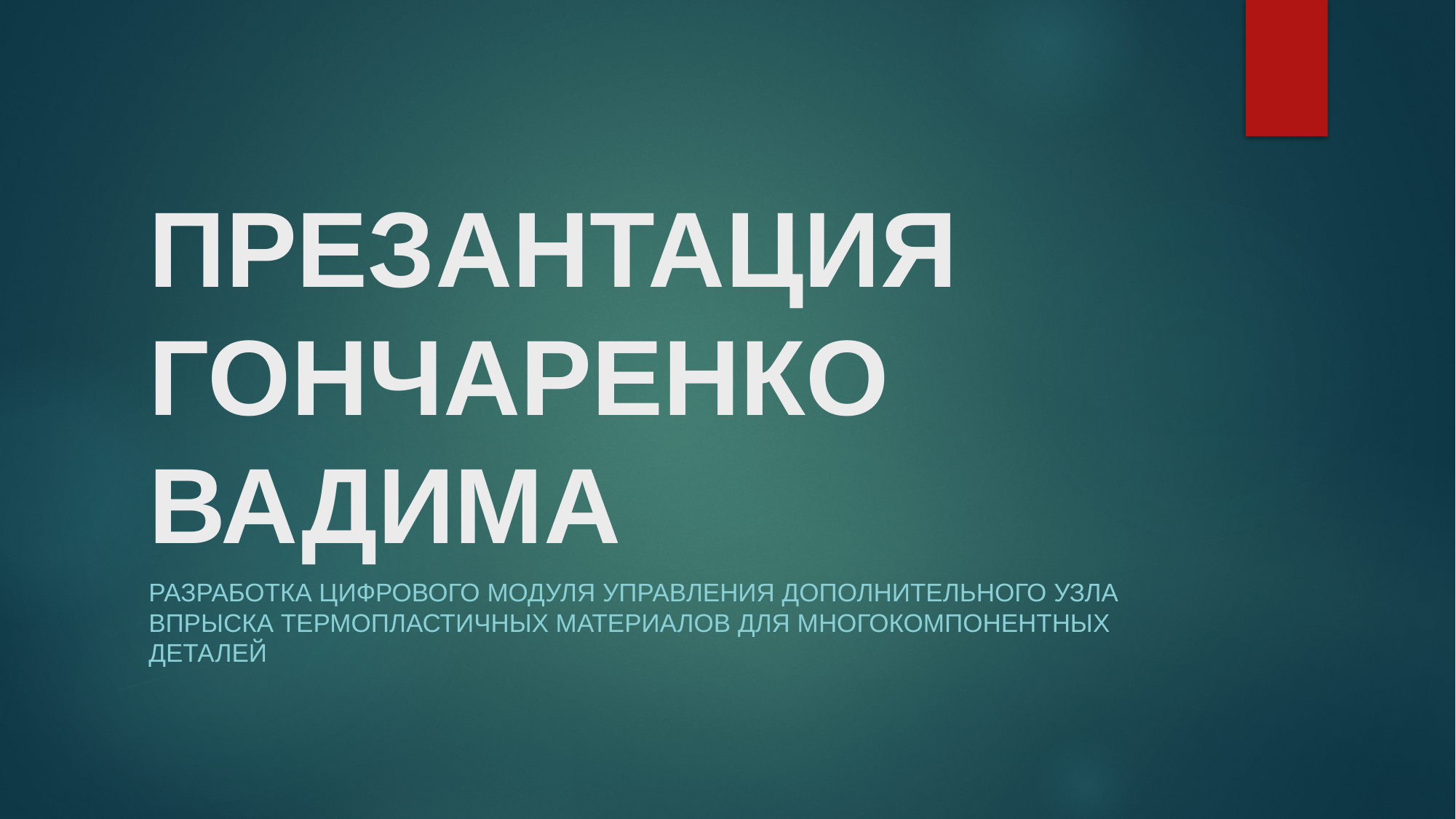

# Презантация Гончаренко Вадима
Разработка цифрового модуля управления дополнительного узла впрыска термопластичных материалов для многокомпонентных деталей